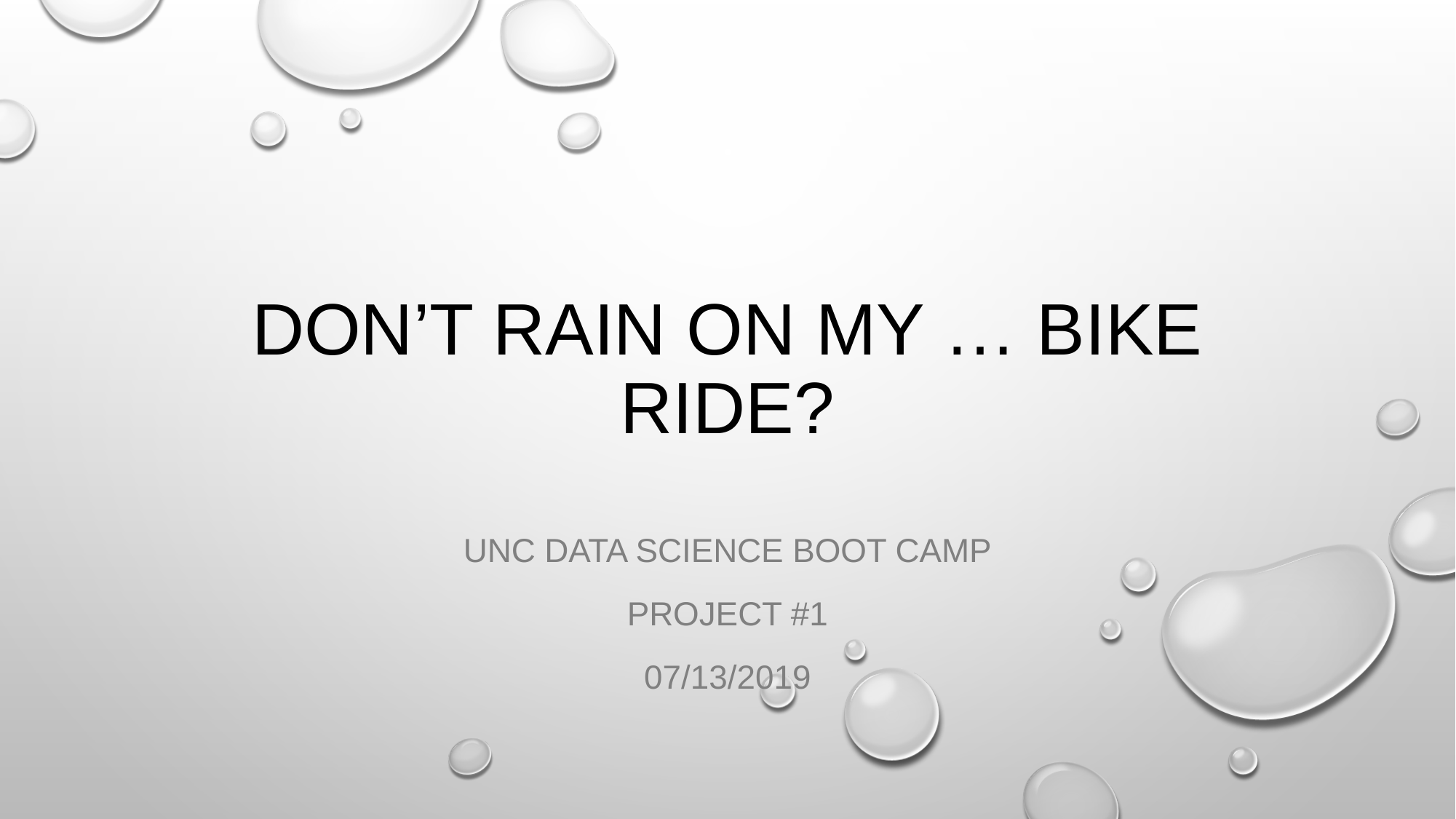

# Don’t rain on my … bike ride?
UNC Data Science Boot Camp
Project #1
07/13/2019